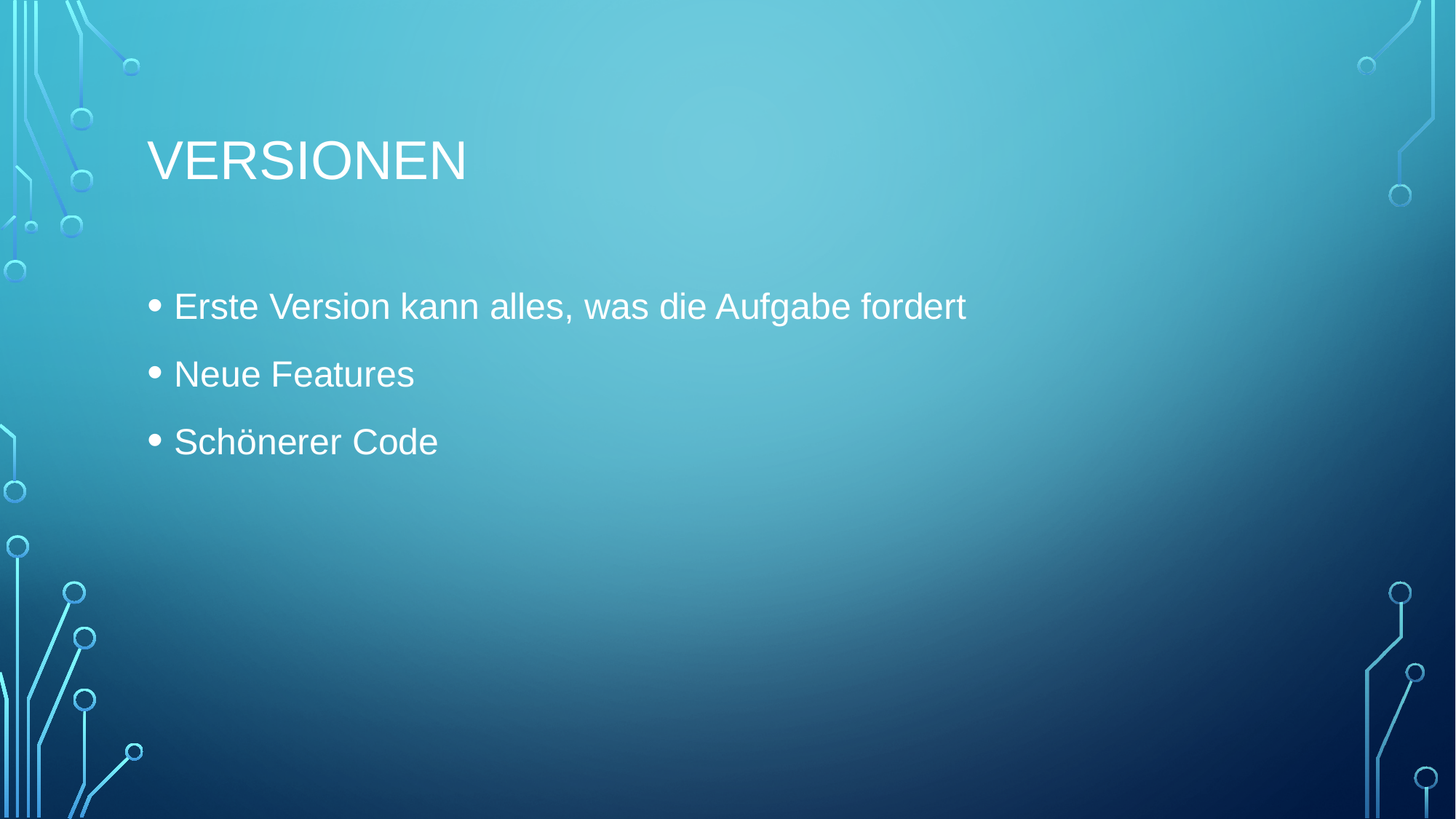

# Versionen
Erste Version kann alles, was die Aufgabe fordert
Neue Features
Schönerer Code